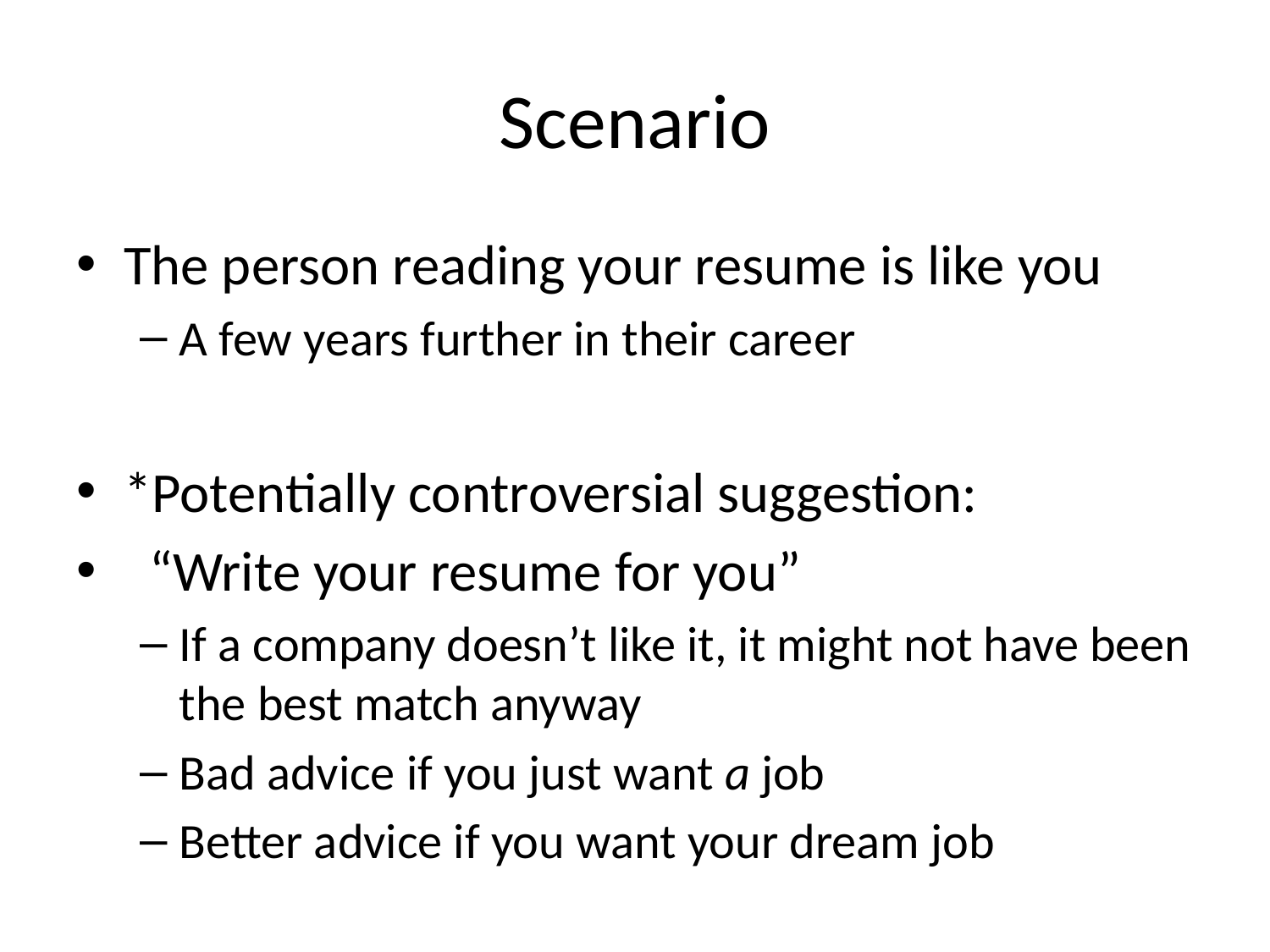

# Scenario
The person reading your resume is like you
A few years further in their career

*Potentially controversial suggestion:
  “Write your resume for you”
If a company doesn’t like it, it might not have been the best match anyway
Bad advice if you just want a job
Better advice if you want your dream job